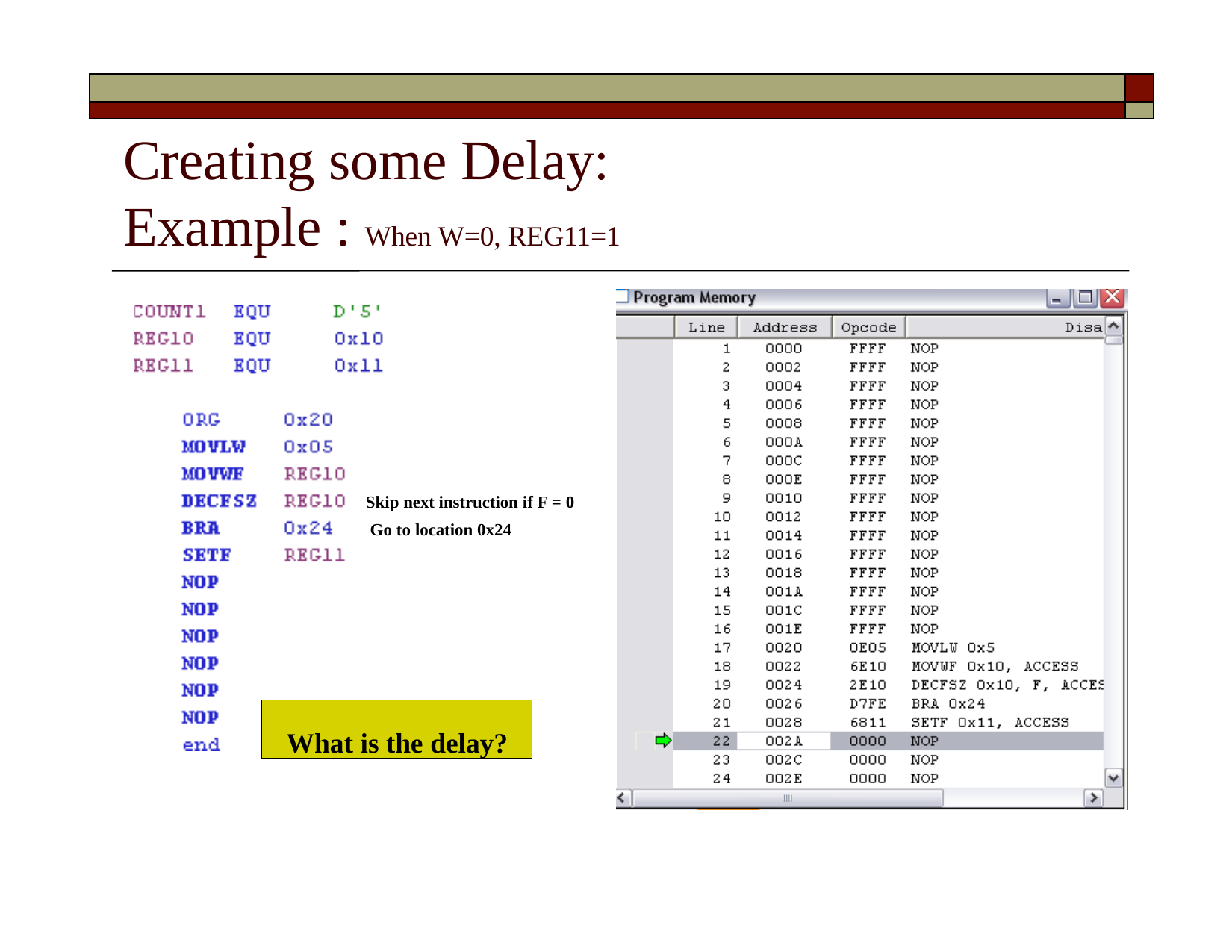

|  |  |
| --- | --- |
|  |  |
# Creating some Delay:  Example : When W=0, REG11=1

Skip next instruction if F = 0  Go to location 0x24
What is the delay?